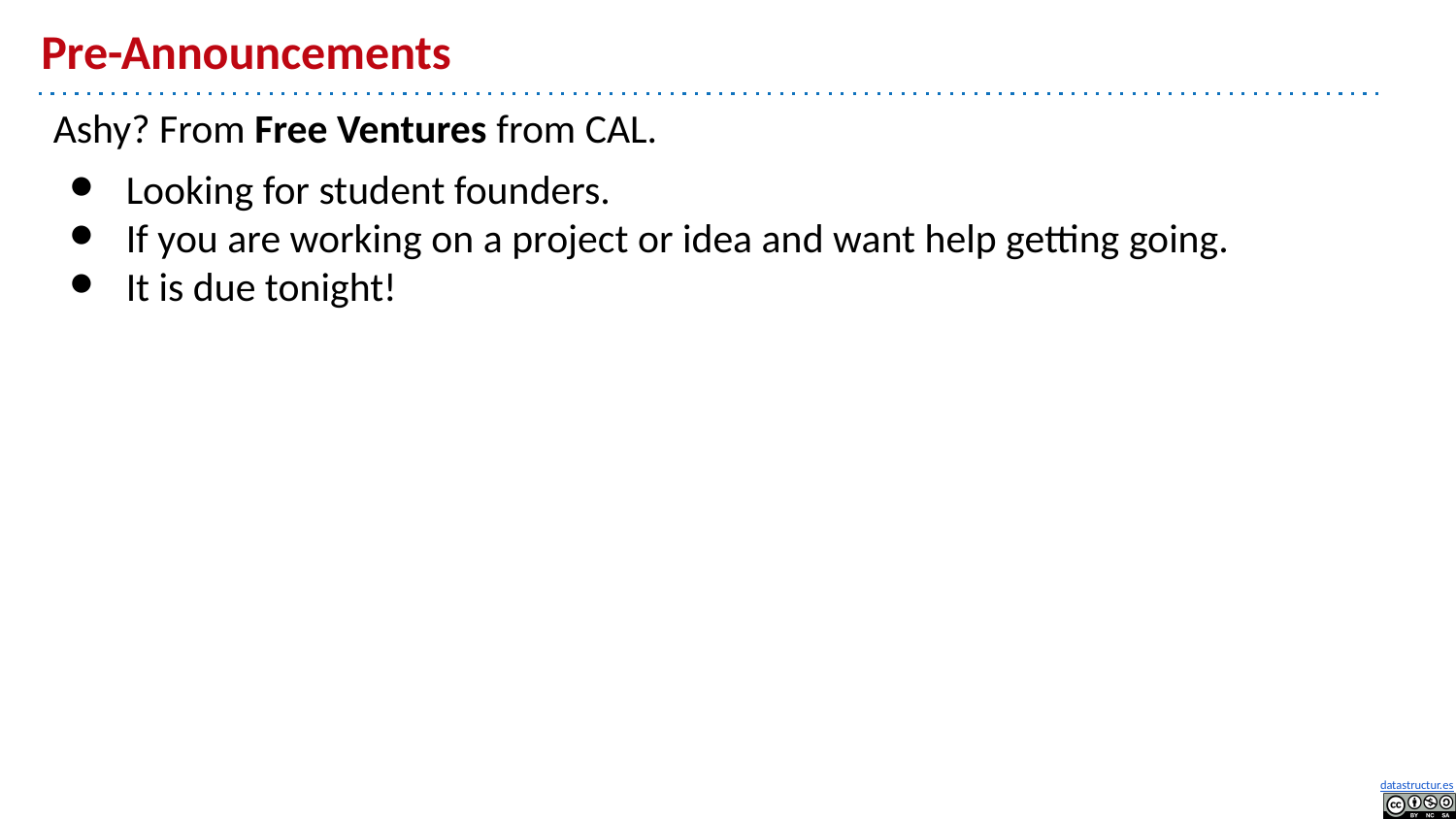

# Pre-Announcements
Ashy? From Free Ventures from CAL.
Looking for student founders.
If you are working on a project or idea and want help getting going.
It is due tonight!